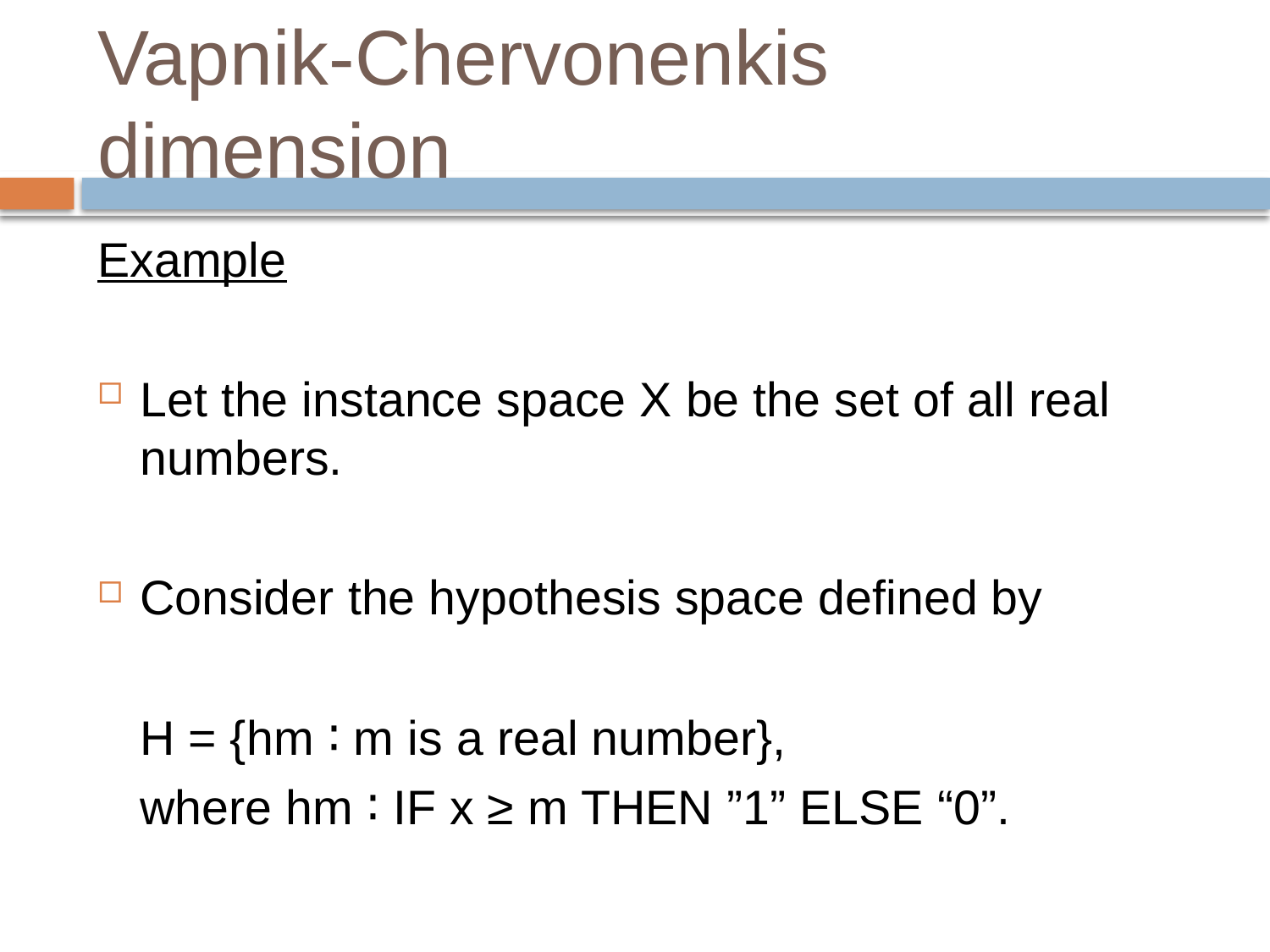

# Vapnik-Chervonenkis dimension
Example

Let the instance space X be the set of all real numbers.

Consider the hypothesis space defined by

		H = {hm ∶ m is a real number},
		where hm ∶ IF x ≥ m THEN ”1” ELSE “0”.